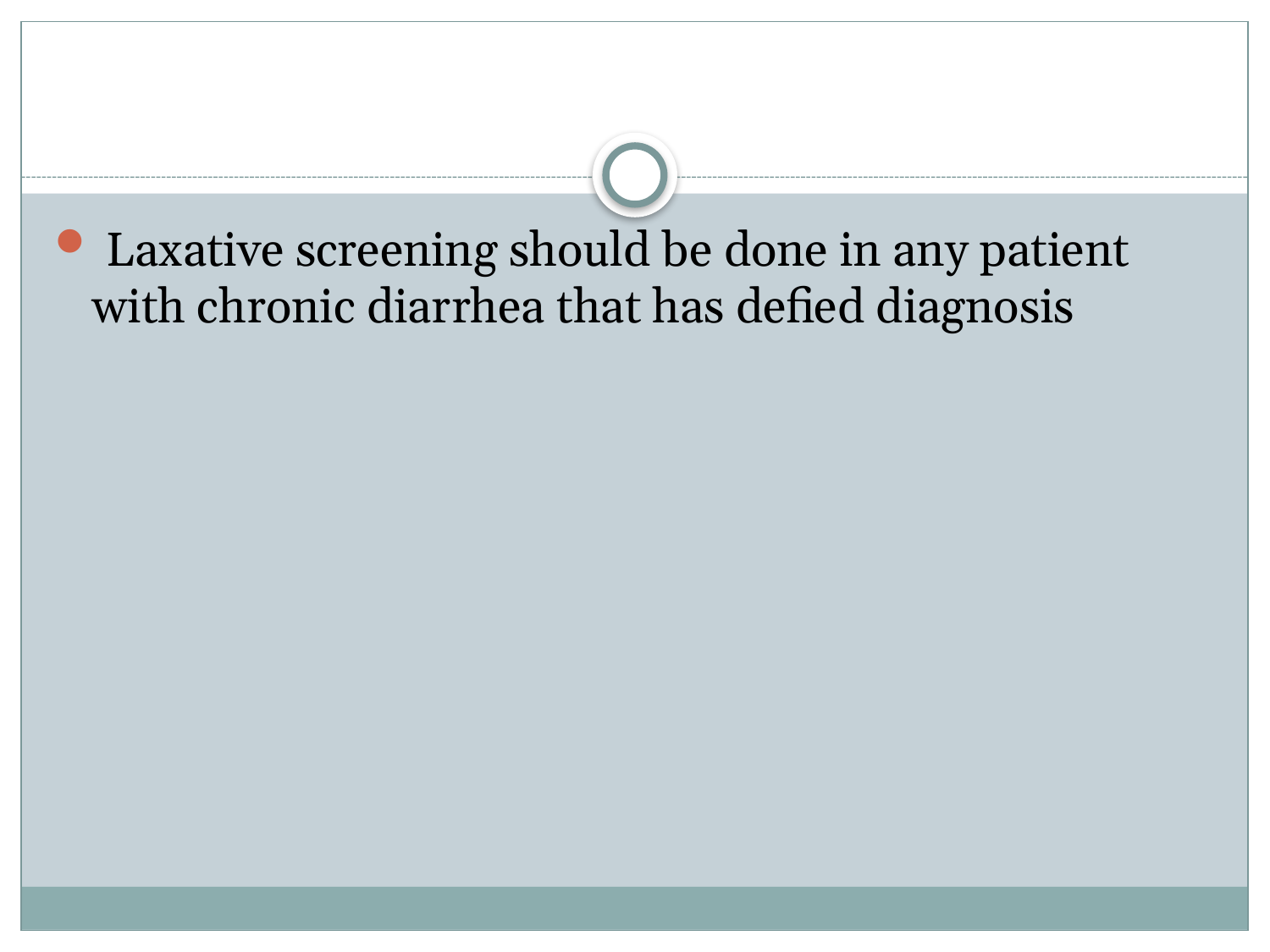

#
 Laxative screening should be done in any patient with chronic diarrhea that has defied diagnosis